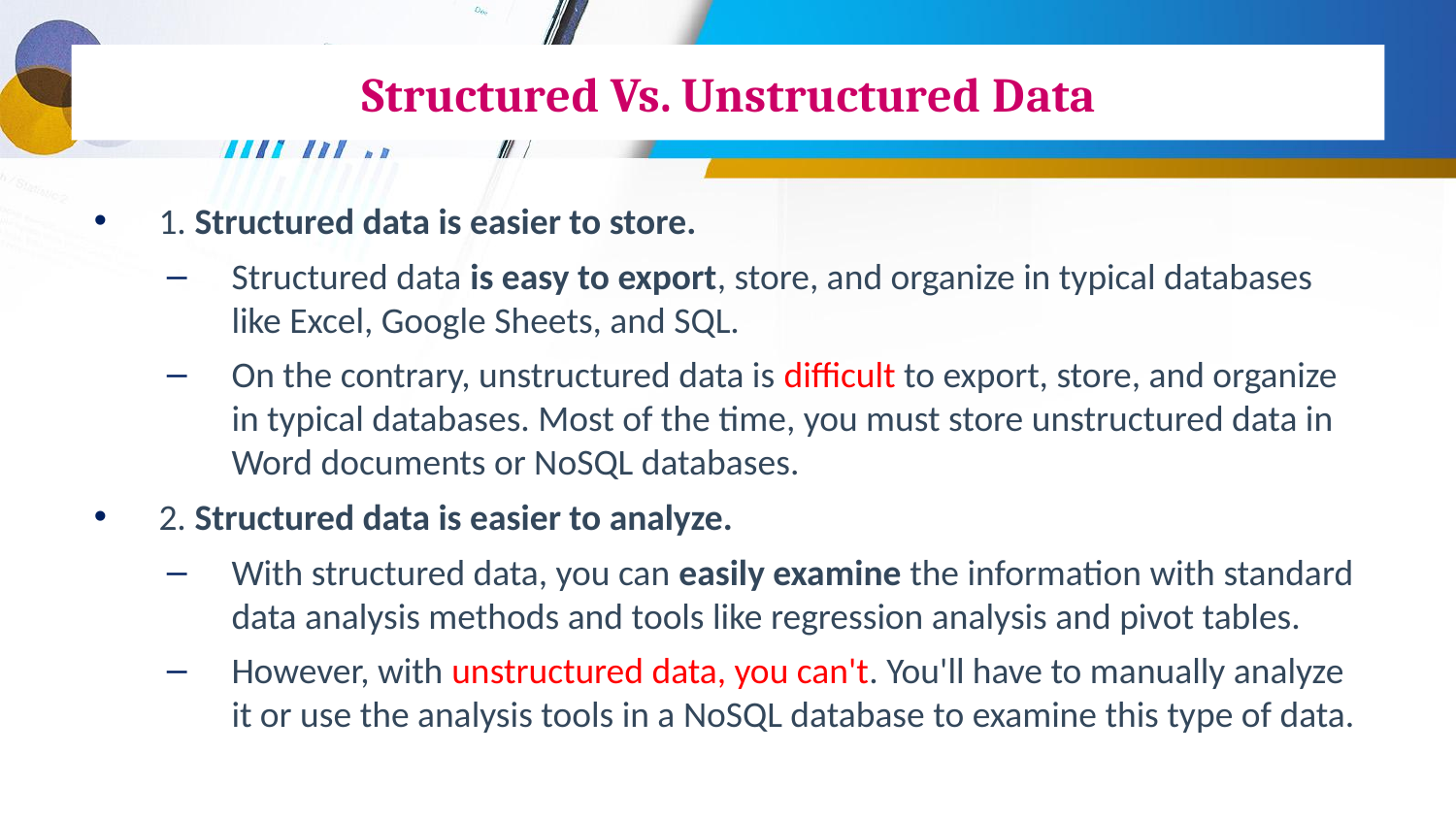

# Structured Vs. Unstructured Data
1. Structured data is easier to store.
Structured data is easy to export, store, and organize in typical databases like Excel, Google Sheets, and SQL.
On the contrary, unstructured data is difficult to export, store, and organize in typical databases. Most of the time, you must store unstructured data in Word documents or NoSQL databases.
2. Structured data is easier to analyze.
With structured data, you can easily examine the information with standard data analysis methods and tools like regression analysis and pivot tables.
However, with unstructured data, you can't. You'll have to manually analyze it or use the analysis tools in a NoSQL database to examine this type of data.